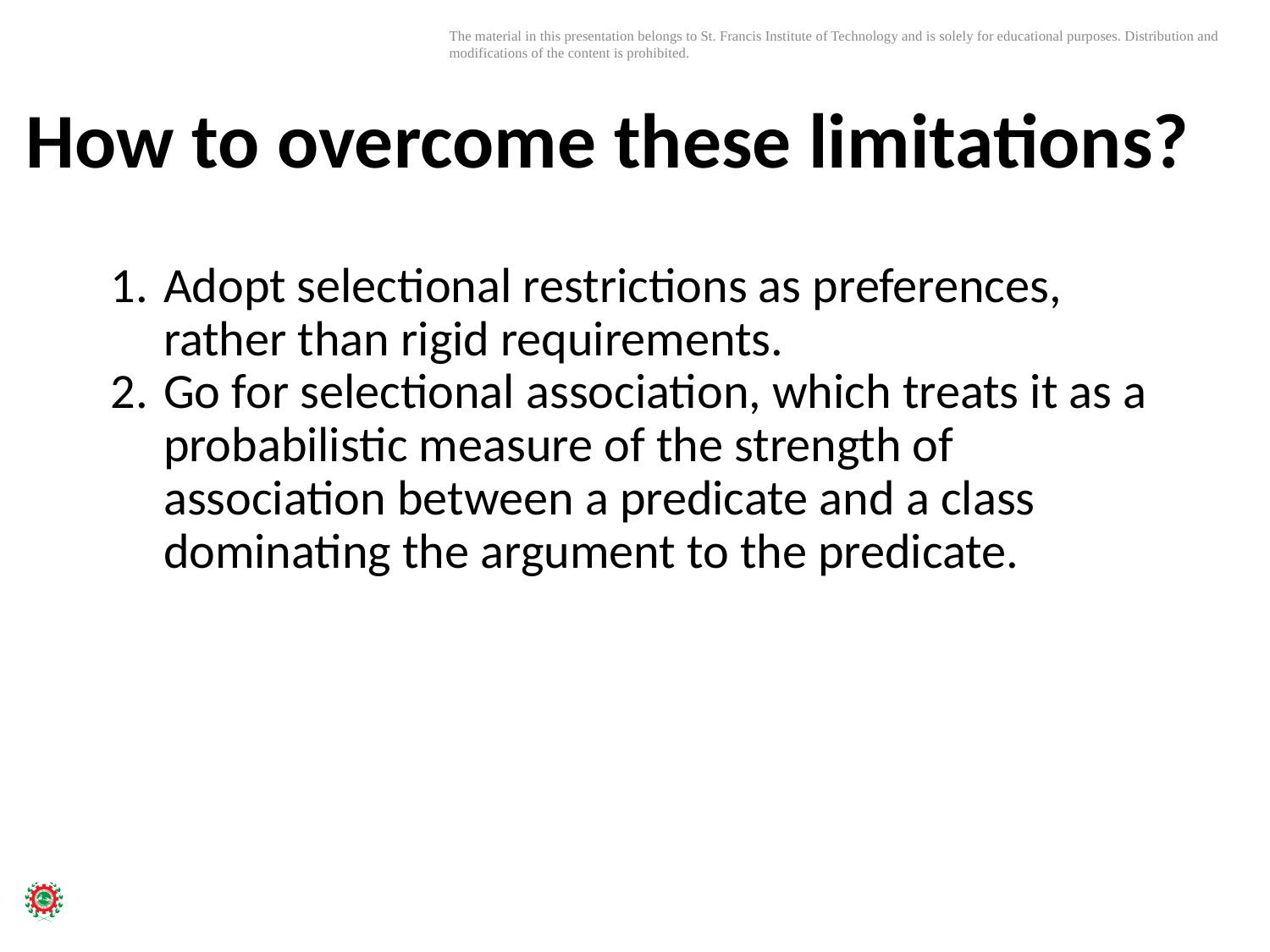

# How to overcome these limitations?
Adopt selectional restrictions as preferences, rather than rigid requirements.
Go for selectional association, which treats it as a probabilistic measure of the strength of  association between a predicate and a class dominating the argument to the predicate.